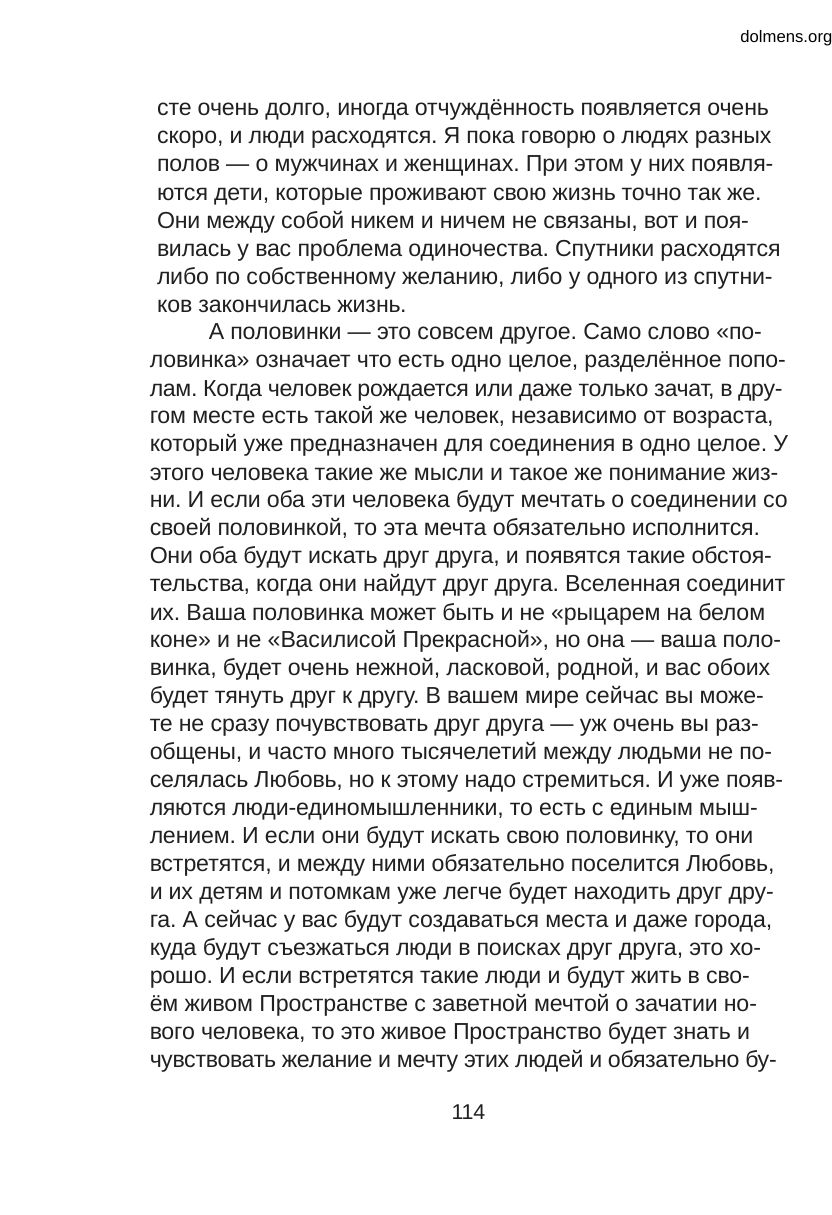

dolmens.org

сте очень долго, иногда отчуждённость появляется очень
скоро, и люди расходятся. Я пока говорю о людях разных
полов — о мужчинах и женщинах. При этом у них появля-
ются дети, которые проживают свою жизнь точно так же.
Они между собой никем и ничем не связаны, вот и поя-
вилась у вас проблема одиночества. Спутники расходятся
либо по собственному желанию, либо у одного из спутни-
ков закончилась жизнь.

А половинки — это совсем другое. Само слово «по-
ловинка» означает что есть одно целое, разделённое попо-
лам. Когда человек рождается или даже только зачат, в дру-
гом месте есть такой же человек, независимо от возраста,
который уже предназначен для соединения в одно целое. У
этого человека такие же мысли и такое же понимание жиз-
ни. И если оба эти человека будут мечтать о соединении со
своей половинкой, то эта мечта обязательно исполнится.
Они оба будут искать друг друга, и появятся такие обстоя-
тельства, когда они найдут друг друга. Вселенная соединит
их. Ваша половинка может быть и не «рыцарем на белом
коне» и не «Василисой Прекрасной», но она — ваша поло-
винка, будет очень нежной, ласковой, родной, и вас обоих
будет тянуть друг к другу. В вашем мире сейчас вы може-
те не сразу почувствовать друг друга — уж очень вы раз-
общены, и часто много тысячелетий между людьми не по-
селялась Любовь, но к этому надо стремиться. И уже появ-
ляются люди-единомышленники, то есть с единым мыш-
лением. И если они будут искать свою половинку, то они
встретятся, и между ними обязательно поселится Любовь,
и их детям и потомкам уже легче будет находить друг дру-
га. А сейчас у вас будут создаваться места и даже города,
куда будут съезжаться люди в поисках друг друга, это хо-
рошо. И если встретятся такие люди и будут жить в сво-
ём живом Пространстве с заветной мечтой о зачатии но-
вого человека, то это живое Пространство будет знать и
чувствовать желание и мечту этих людей и обязательно бу-

114